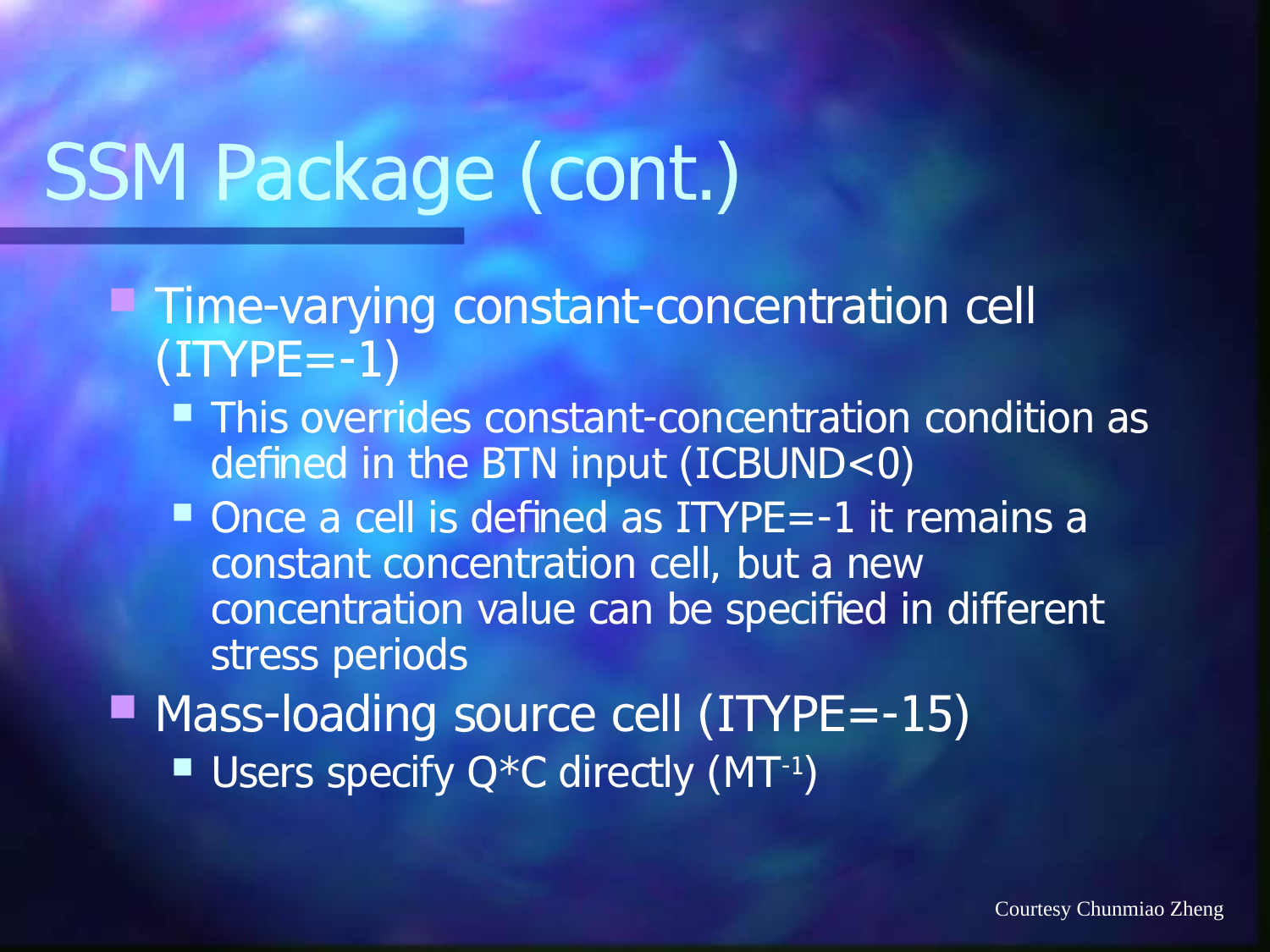

# SSM Package (cont.)
Time-varying constant-concentration cell (ITYPE=-1)
This overrides constant-concentration condition as defined in the BTN input (ICBUND<0)
Once a cell is defined as ITYPE=-1 it remains a constant concentration cell, but a new concentration value can be specified in different stress periods
Mass-loading source cell (ITYPE=-15)
Users specify Q*C directly (MT-1)
Courtesy Chunmiao Zheng